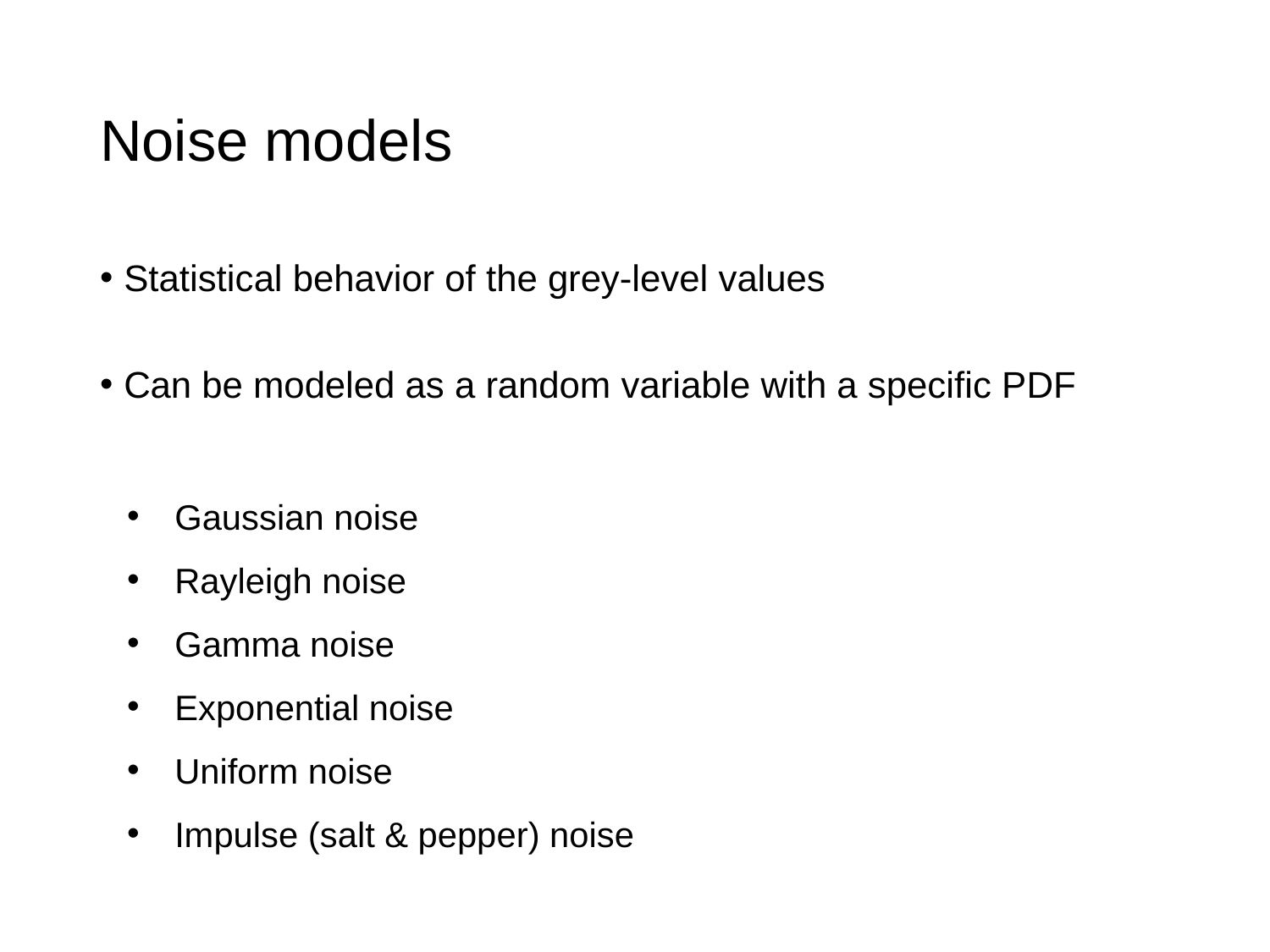

# Noise models
Statistical behavior of the grey-level values

Can be modeled as a random variable with a specific PDF
Gaussian noise
Rayleigh noise
Gamma noise
Exponential noise
Uniform noise
Impulse (salt & pepper) noise